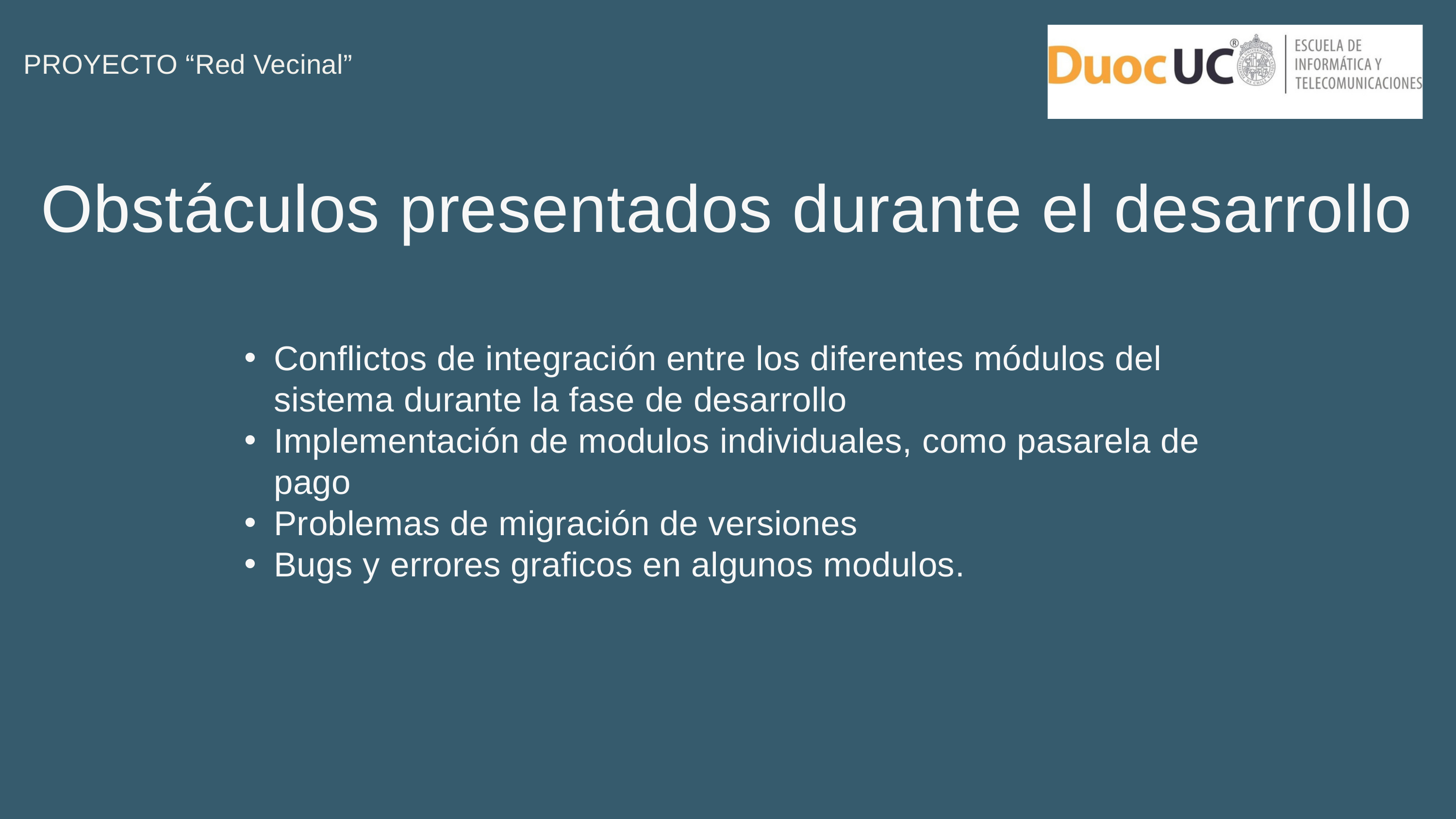

PROYECTO “Red Vecinal”
Obstáculos presentados durante el desarrollo
Conflictos de integración entre los diferentes módulos del sistema durante la fase de desarrollo
Implementación de modulos individuales, como pasarela de pago
Problemas de migración de versiones
Bugs y errores graficos en algunos modulos.